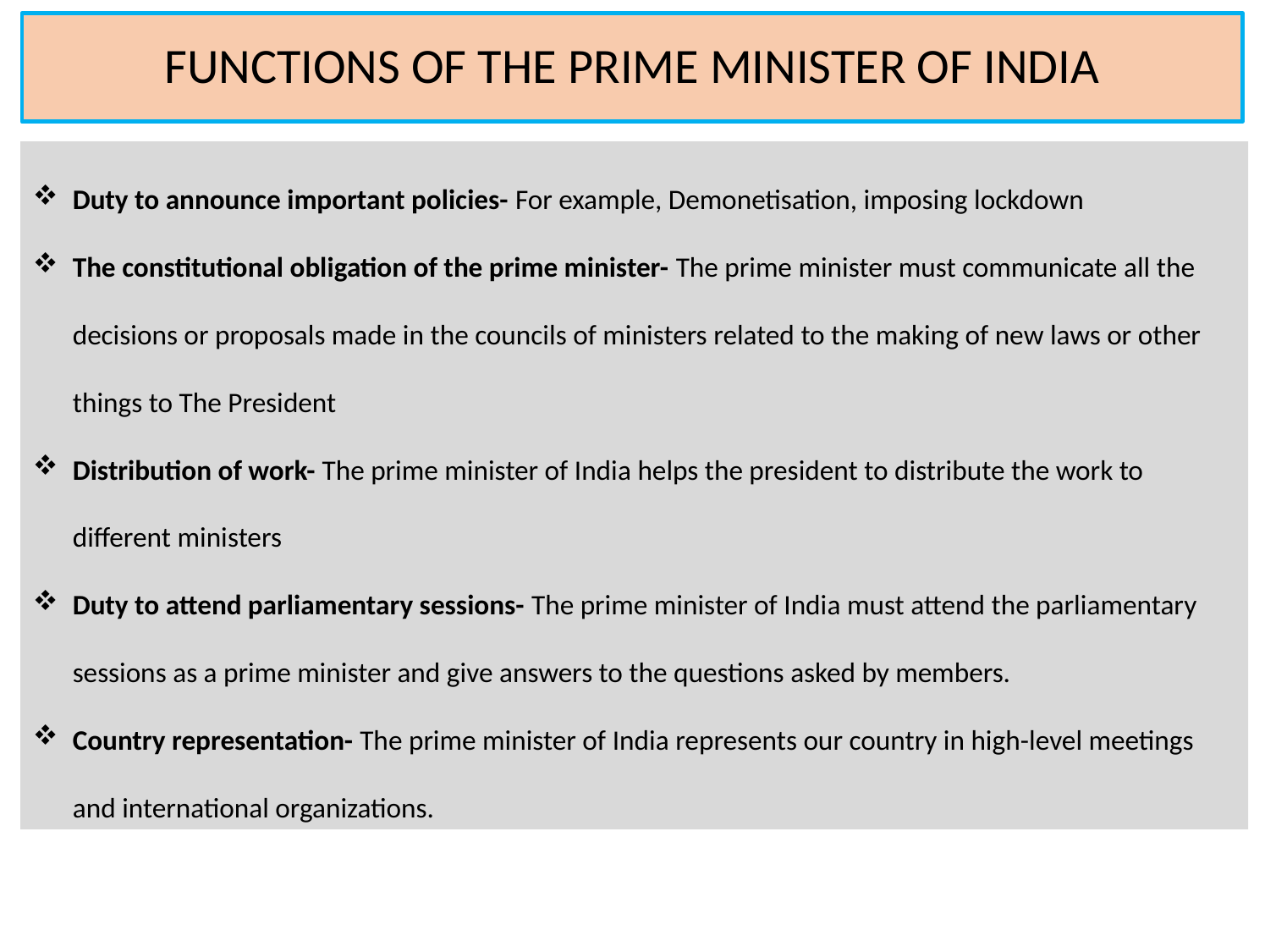

# FUNCTIONS OF THE PRIME MINISTER OF INDIA
Duty to announce important policies- For example, Demonetisation, imposing lockdown
The constitutional obligation of the prime minister- The prime minister must communicate all the decisions or proposals made in the councils of ministers related to the making of new laws or other things to The President
Distribution of work- The prime minister of India helps the president to distribute the work to different ministers
Duty to attend parliamentary sessions- The prime minister of India must attend the parliamentary sessions as a prime minister and give answers to the questions asked by members.
Country representation- The prime minister of India represents our country in high-level meetings and international organizations.